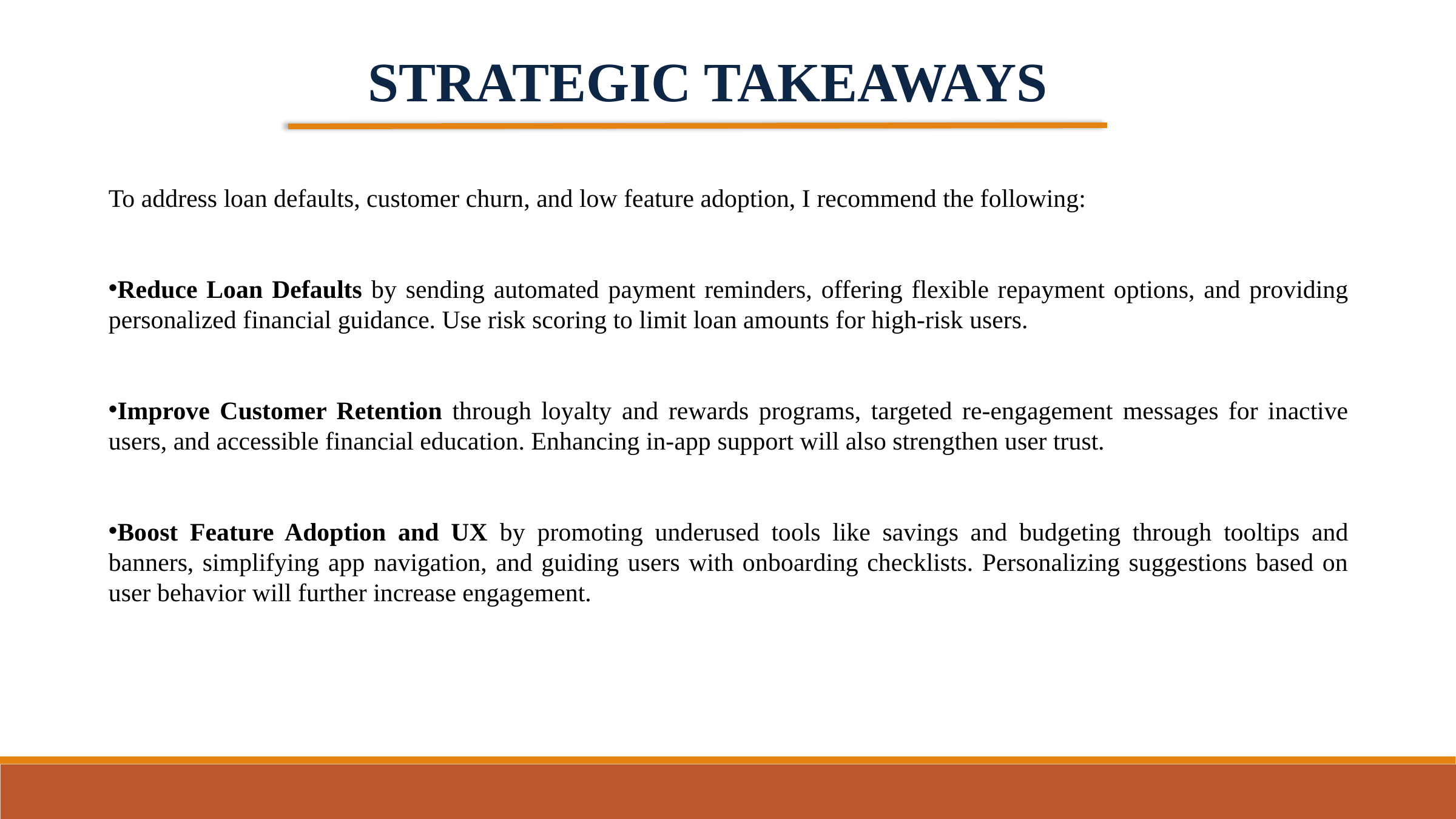

STRATEGIC TAKEAWAYS

To address loan defaults, customer churn, and low feature adoption, I recommend the following:

Reduce Loan Defaults by sending automated payment reminders, offering flexible repayment options, and providing personalized financial guidance. Use risk scoring to limit loan amounts for high-risk users.

Improve Customer Retention through loyalty and rewards programs, targeted re-engagement messages for inactive users, and accessible financial education. Enhancing in-app support will also strengthen user trust.

Boost Feature Adoption and UX by promoting underused tools like savings and budgeting through tooltips and banners, simplifying app navigation, and guiding users with onboarding checklists. Personalizing suggestions based on user behavior will further increase engagement.